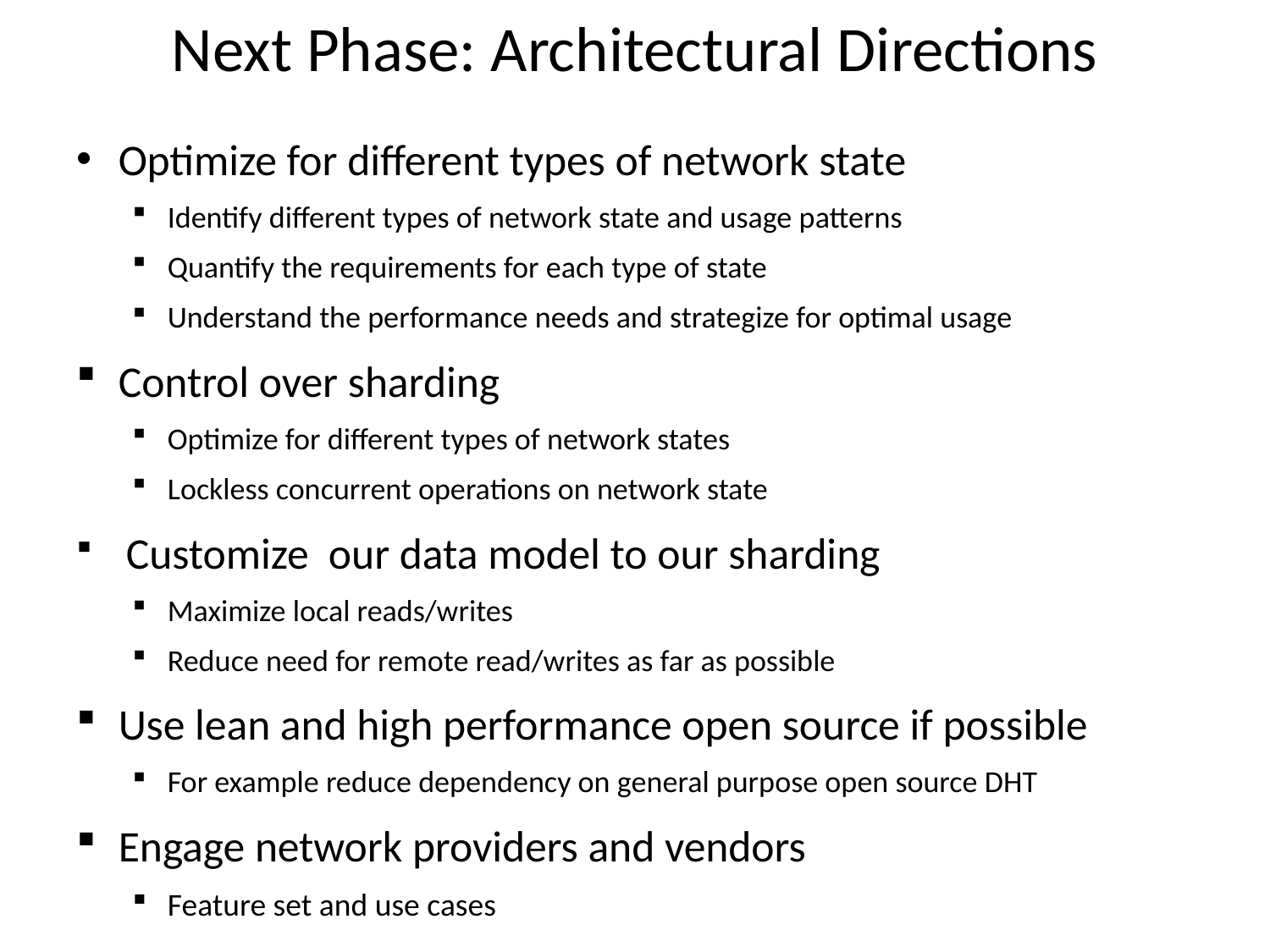

# Next Phase: Architectural Directions
Optimize for different types of network state
Identify different types of network state and usage patterns
Quantify the requirements for each type of state
Understand the performance needs and strategize for optimal usage
Control over sharding
Optimize for different types of network states
Lockless concurrent operations on network state
 Customize  our data model to our sharding
Maximize local reads/writes
Reduce need for remote read/writes as far as possible
Use lean and high performance open source if possible
For example reduce dependency on general purpose open source DHT
Engage network providers and vendors
Feature set and use cases